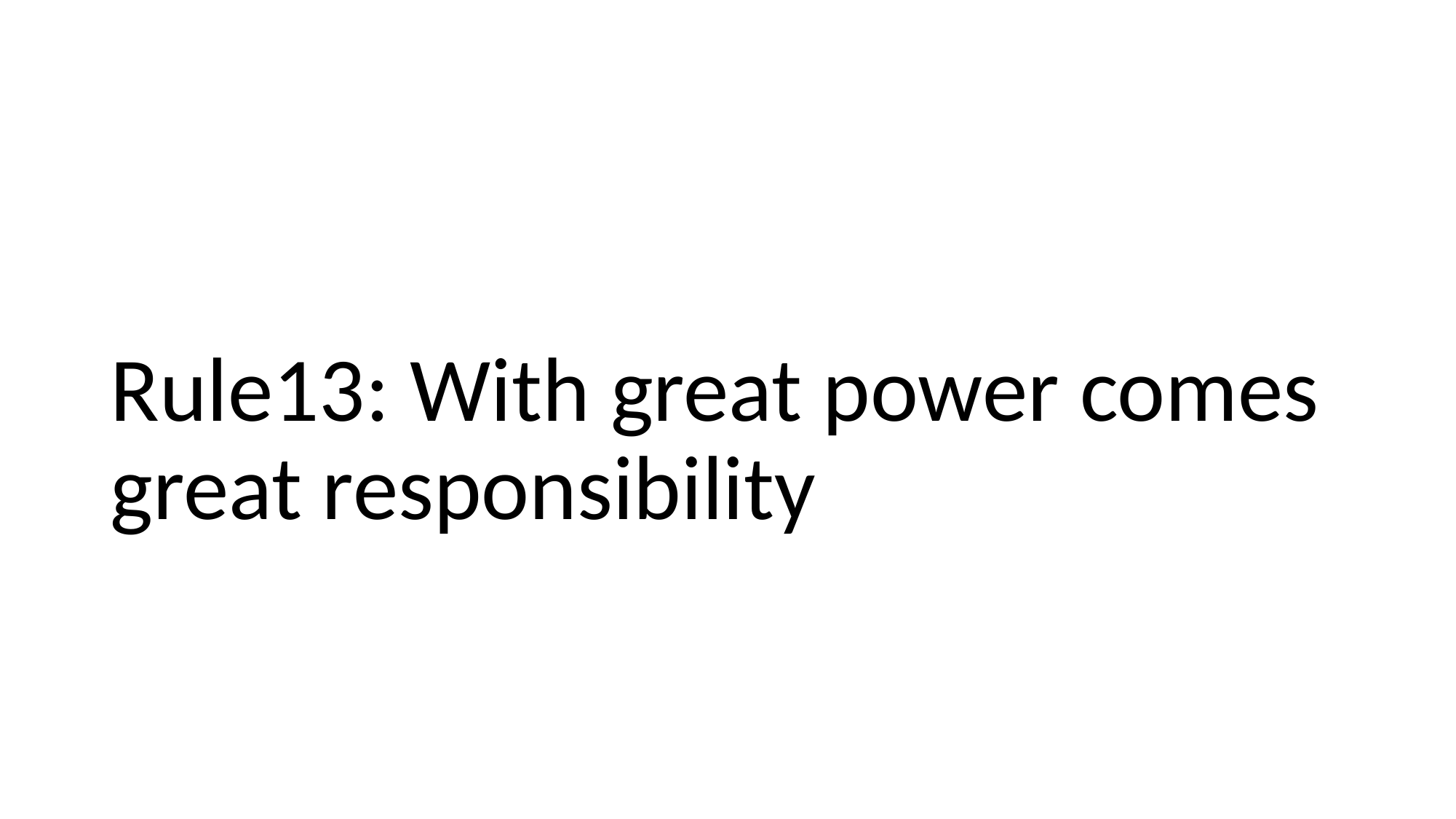

# Rule13: With great power comes great responsibility